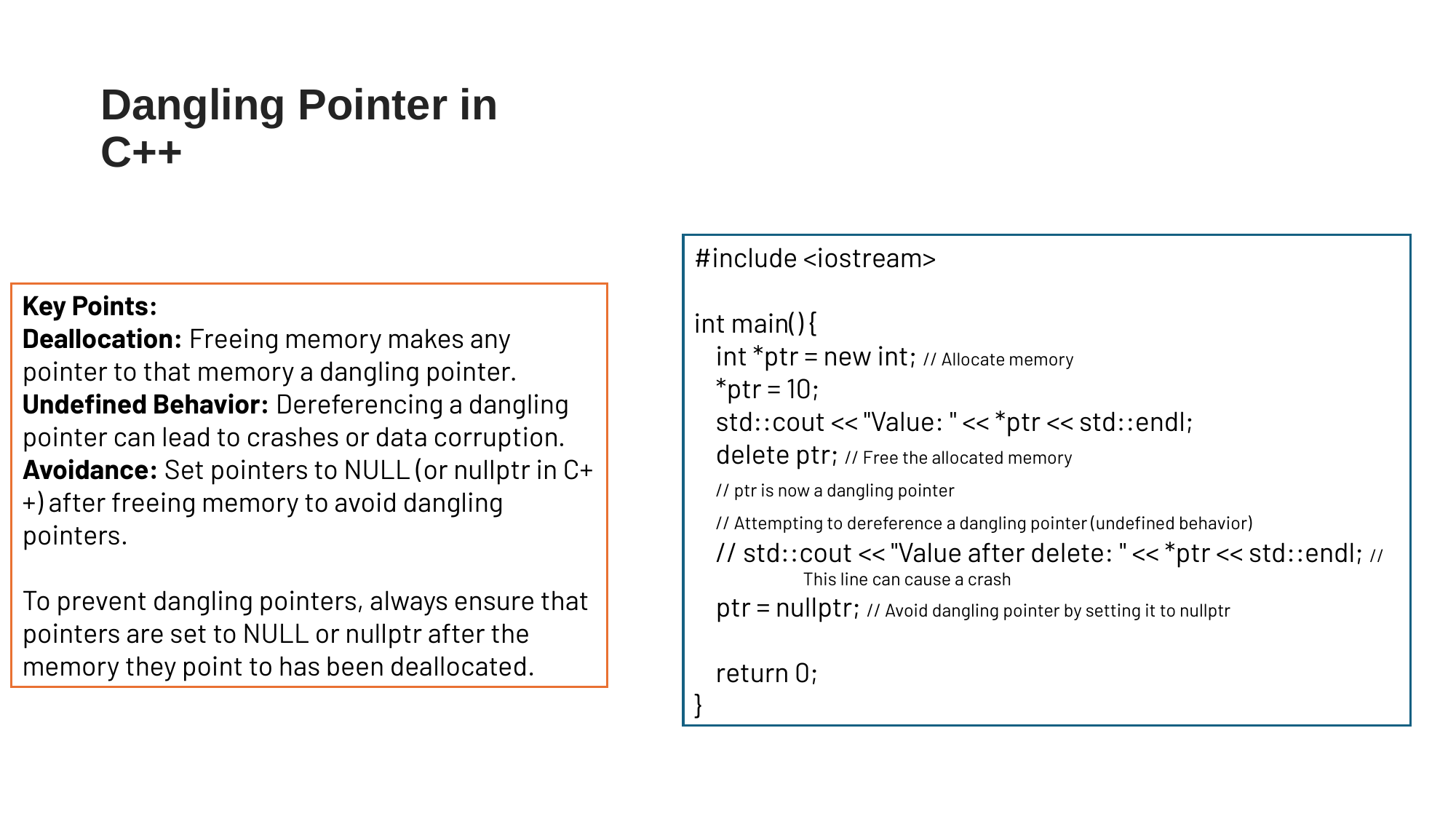

# Dangling Pointer in C++
#include <iostream>

int main() {
    int *ptr = new int; // Allocate memory
    *ptr = 10;
    std::cout << "Value: " << *ptr << std::endl;
    delete ptr; // Free the allocated memory
    // ptr is now a dangling pointer
    // Attempting to dereference a dangling pointer (undefined behavior)
    // std::cout << "Value after delete: " << *ptr << std::endl; //              	This line can cause a crash
    ptr = nullptr; // Avoid dangling pointer by setting it to nullptr

    return 0;
}
Key Points:
Deallocation: Freeing memory makes any pointer to that memory a dangling pointer.
Undefined Behavior: Dereferencing a dangling pointer can lead to crashes or data corruption.
Avoidance: Set pointers to NULL (or nullptr in C++) after freeing memory to avoid dangling pointers.

To prevent dangling pointers, always ensure that pointers are set to NULL or nullptr after the memory they point to has been deallocated.